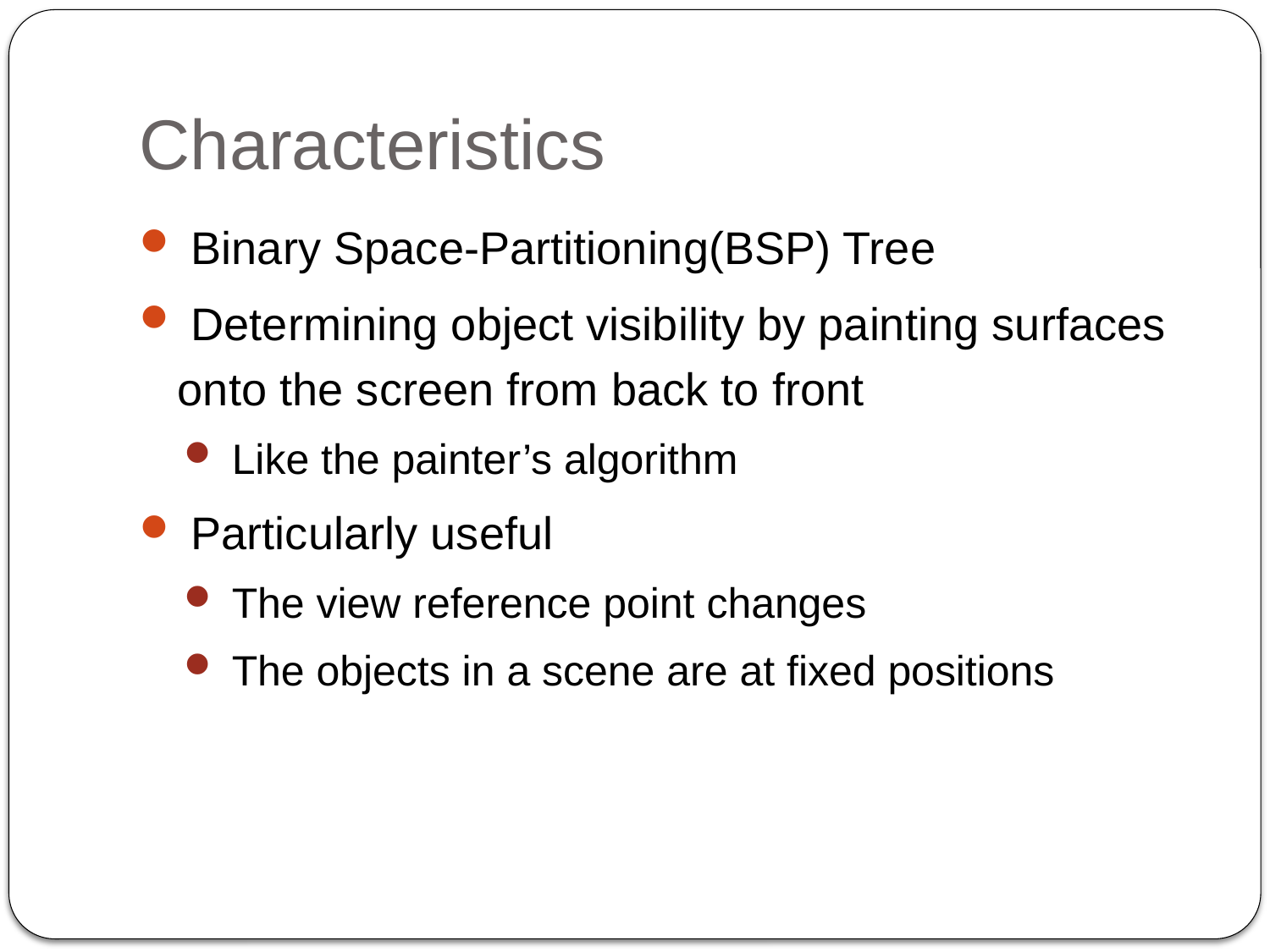

# Characteristics
 Binary Space-Partitioning(BSP) Tree
 Determining object visibility by painting surfaces onto the screen from back to front
 Like the painter’s algorithm
 Particularly useful
 The view reference point changes
 The objects in a scene are at fixed positions